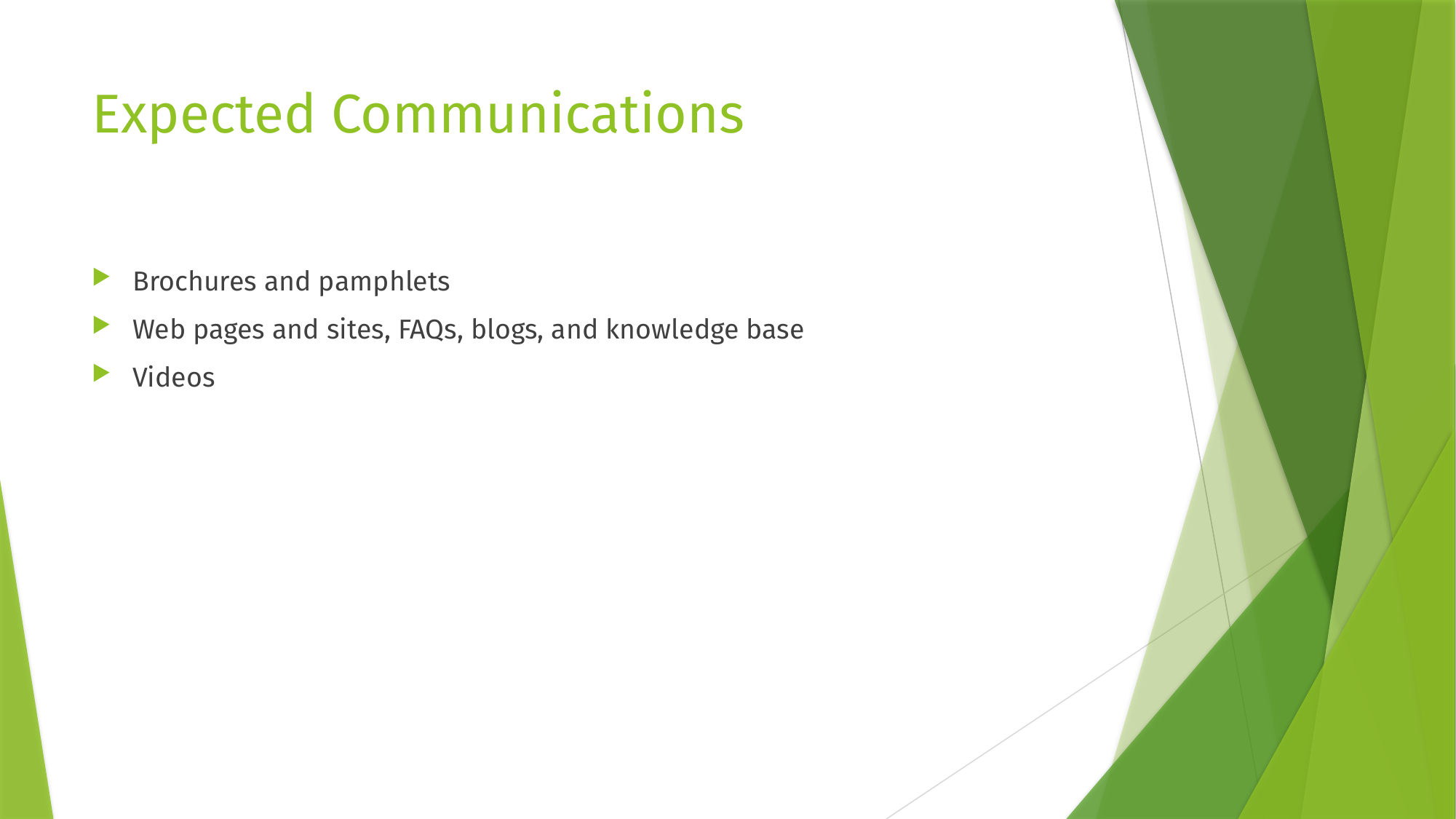

# Expected Communications
Brochures and pamphlets
Web pages and sites, FAQs, blogs, and knowledge base
Videos